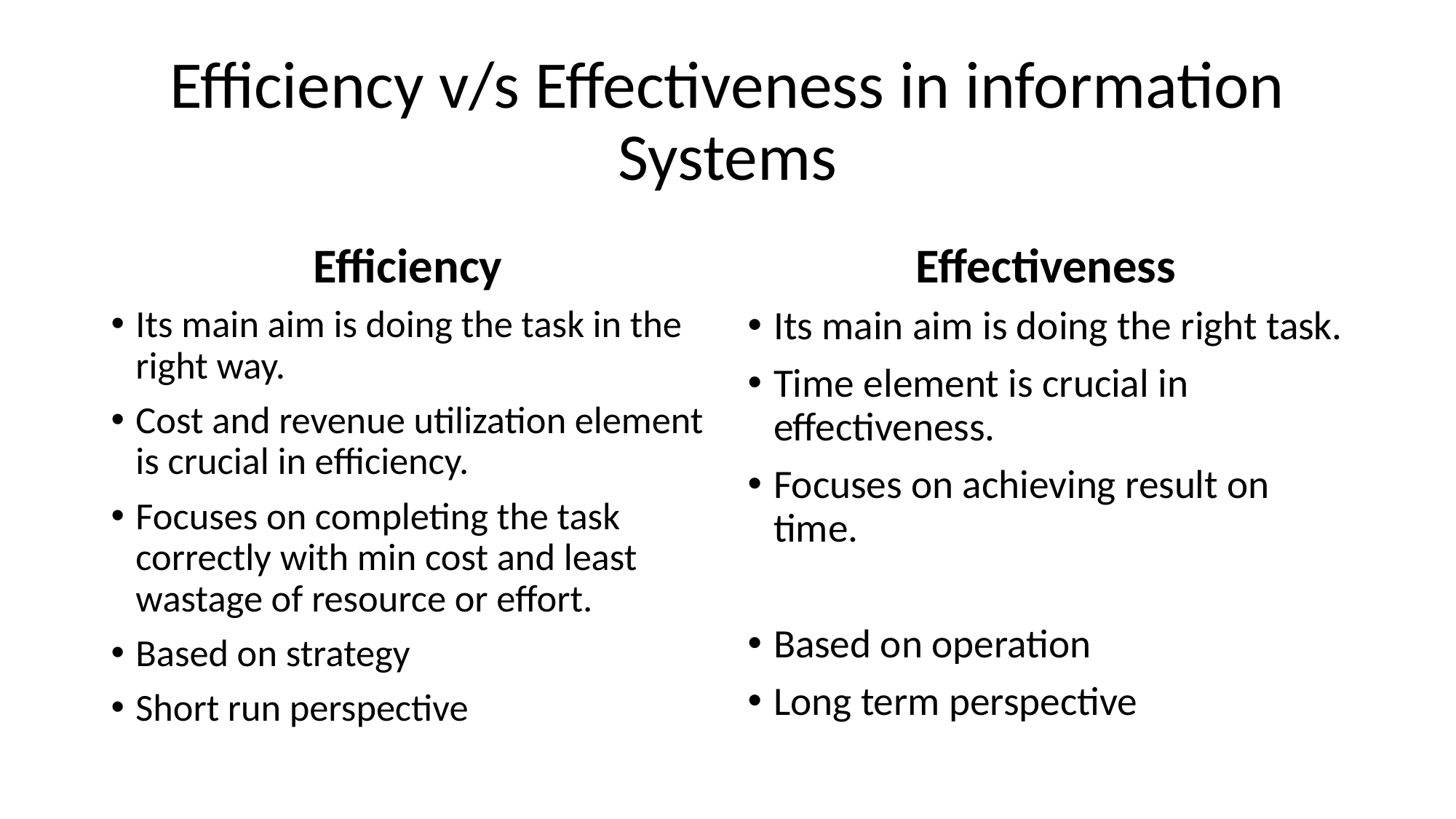

# Efficiency v/s Effectiveness in information Systems
Efficiency
Effectiveness
Its main aim is doing the task in the right way.
Cost and revenue utilization element is crucial in efficiency.
Focuses on completing the task correctly with min cost and least wastage of resource or effort.
Based on strategy
Short run perspective
Its main aim is doing the right task.
Time element is crucial in effectiveness.
Focuses on achieving result on time.

Based on operation
Long term perspective